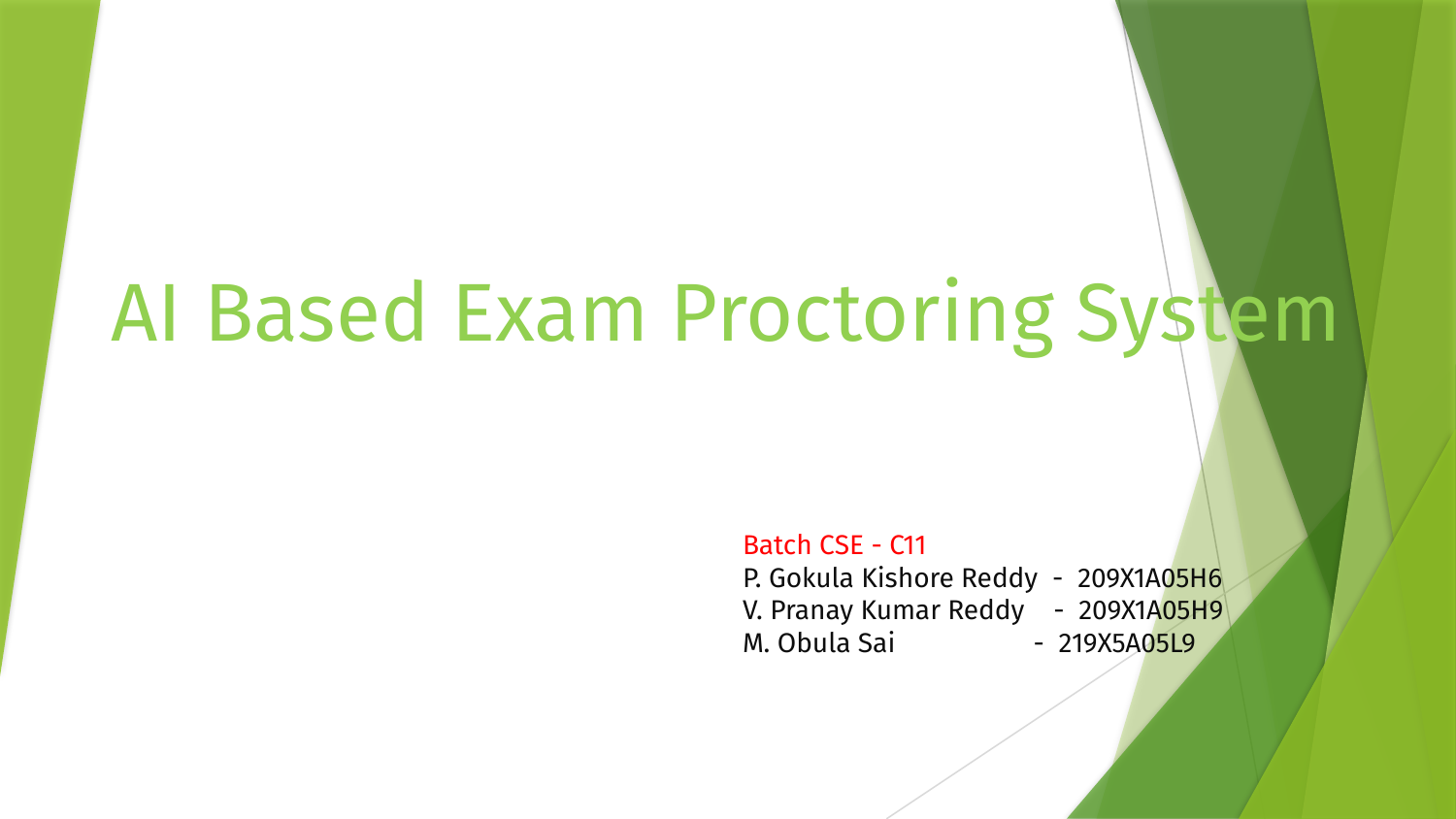

# AI Based Exam Proctoring System

Batch CSE - C11
P. Gokula Kishore Reddy  -  209X1A05H6
V. Pranay Kumar Reddy    -  209X1A05H9
M. Obula Sai                   -  219X5A05L9